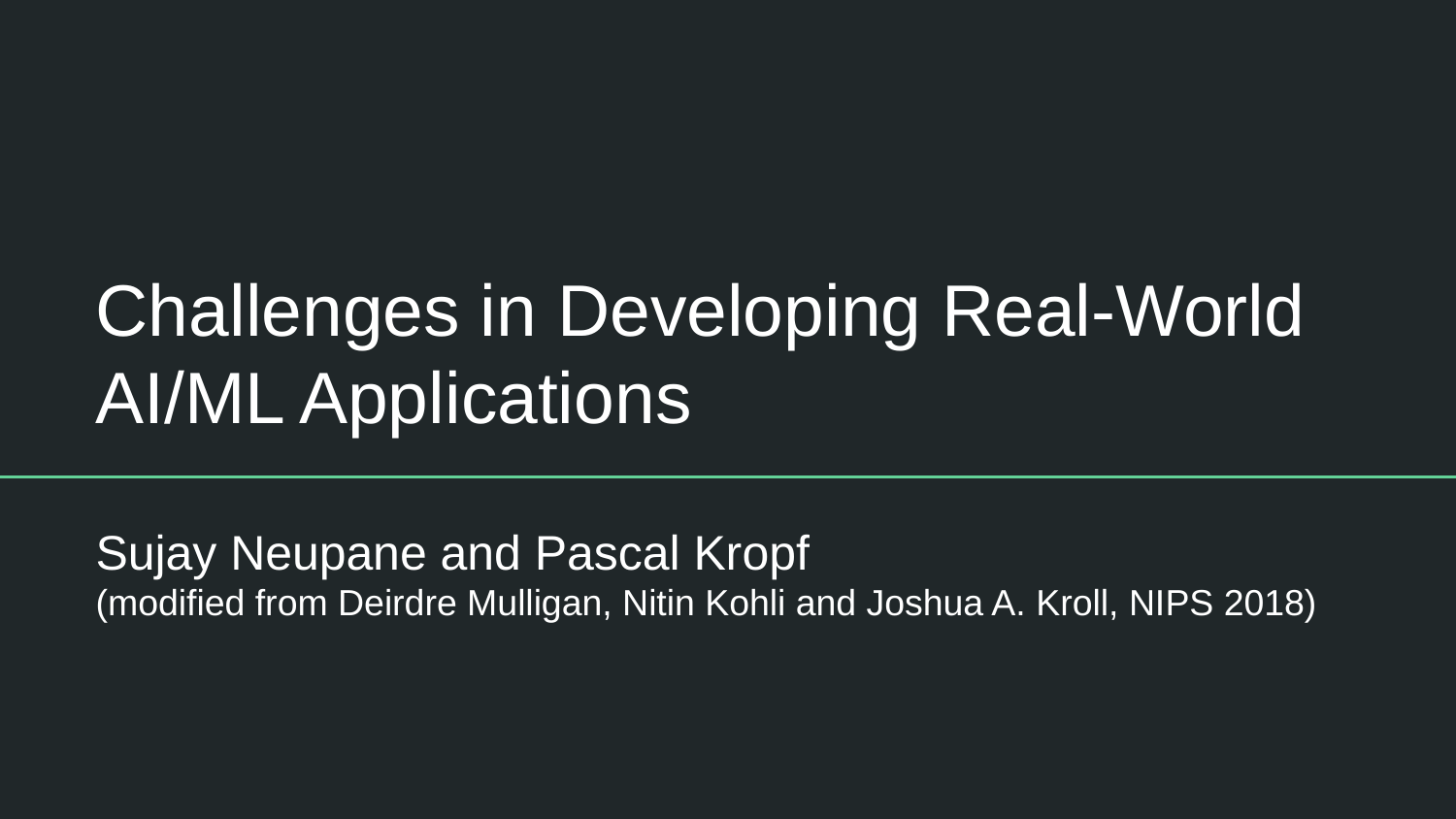

# Challenges in Developing Real-World AI/ML Applications
Sujay Neupane and Pascal Kropf
(modified from Deirdre Mulligan, Nitin Kohli and Joshua A. Kroll, NIPS 2018)